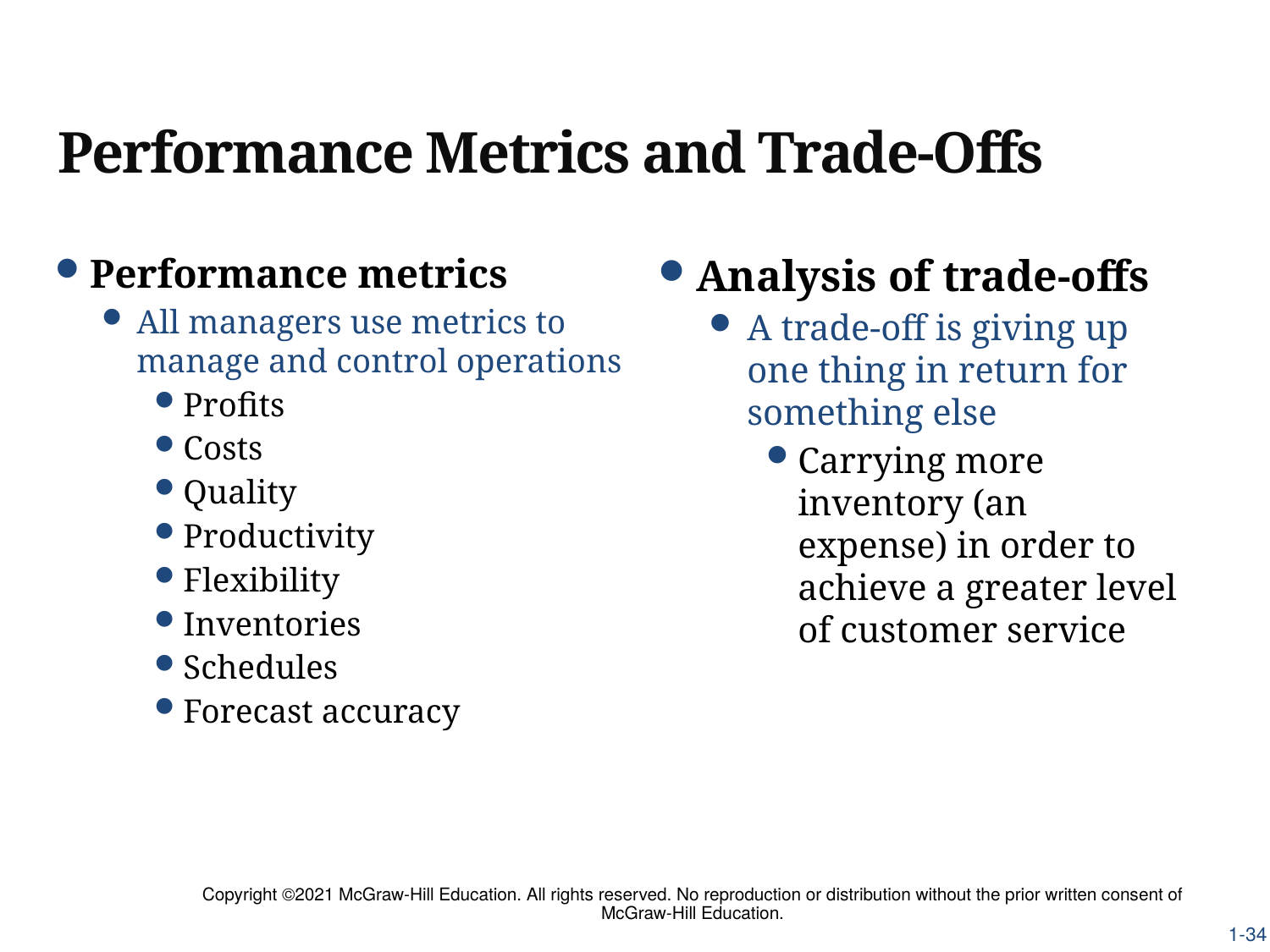

# Performance Metrics and Trade-Offs
Performance metrics
All managers use metrics to manage and control operations
Profits
Costs
Quality
Productivity
Flexibility
Inventories
Schedules
Forecast accuracy
Analysis of trade-offs
A trade-off is giving up one thing in return for something else
Carrying more inventory (an expense) in order to achieve a greater level of customer service
Copyright ©2021 McGraw-Hill Education. All rights reserved. No reproduction or distribution without the prior written consent of McGraw-Hill Education.
1-34